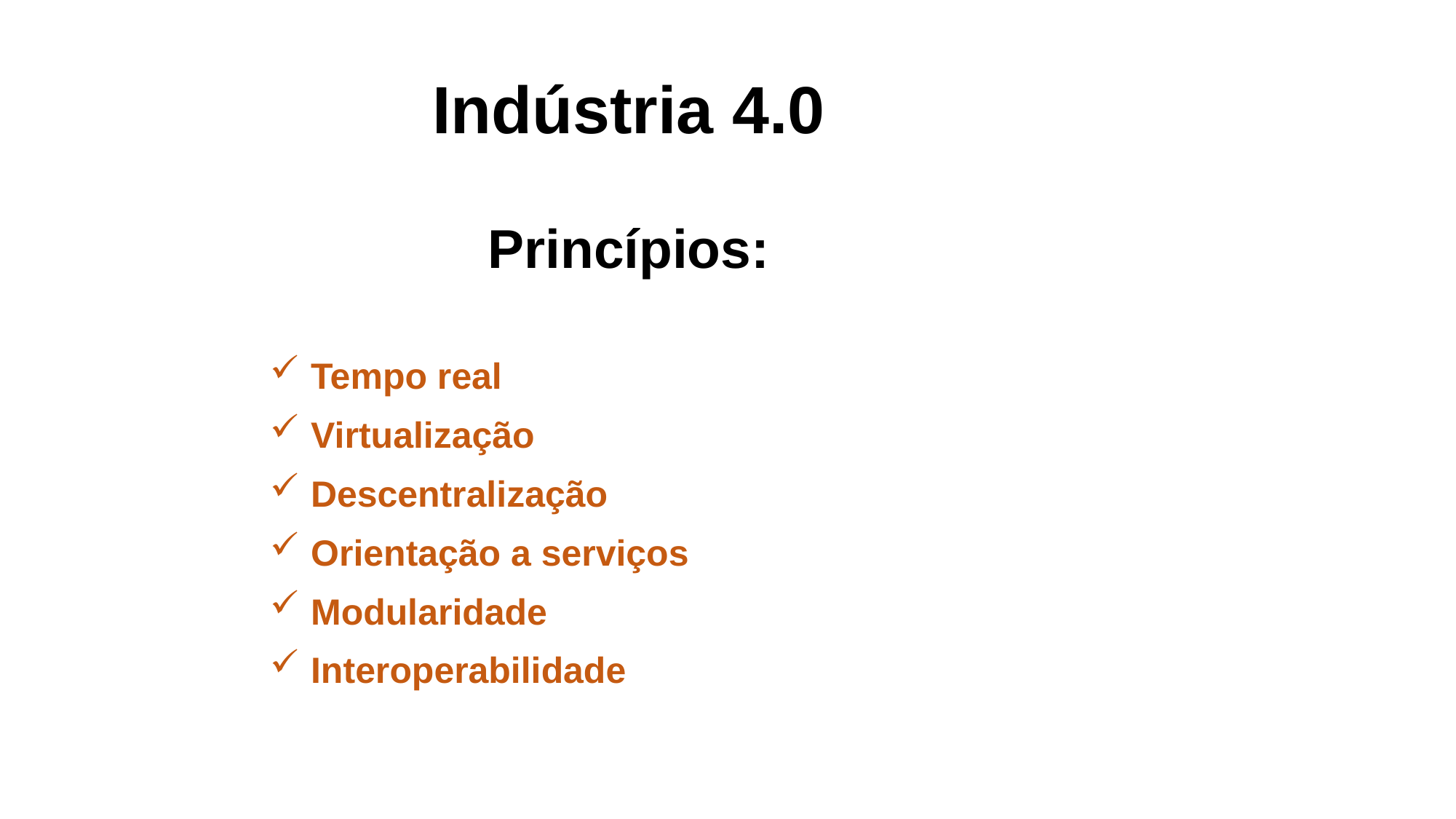

Indústria 4.0

Princípios:

Tempo real
Virtualização
Descentralização
Orientação a serviços
Modularidade
Interoperabilidade